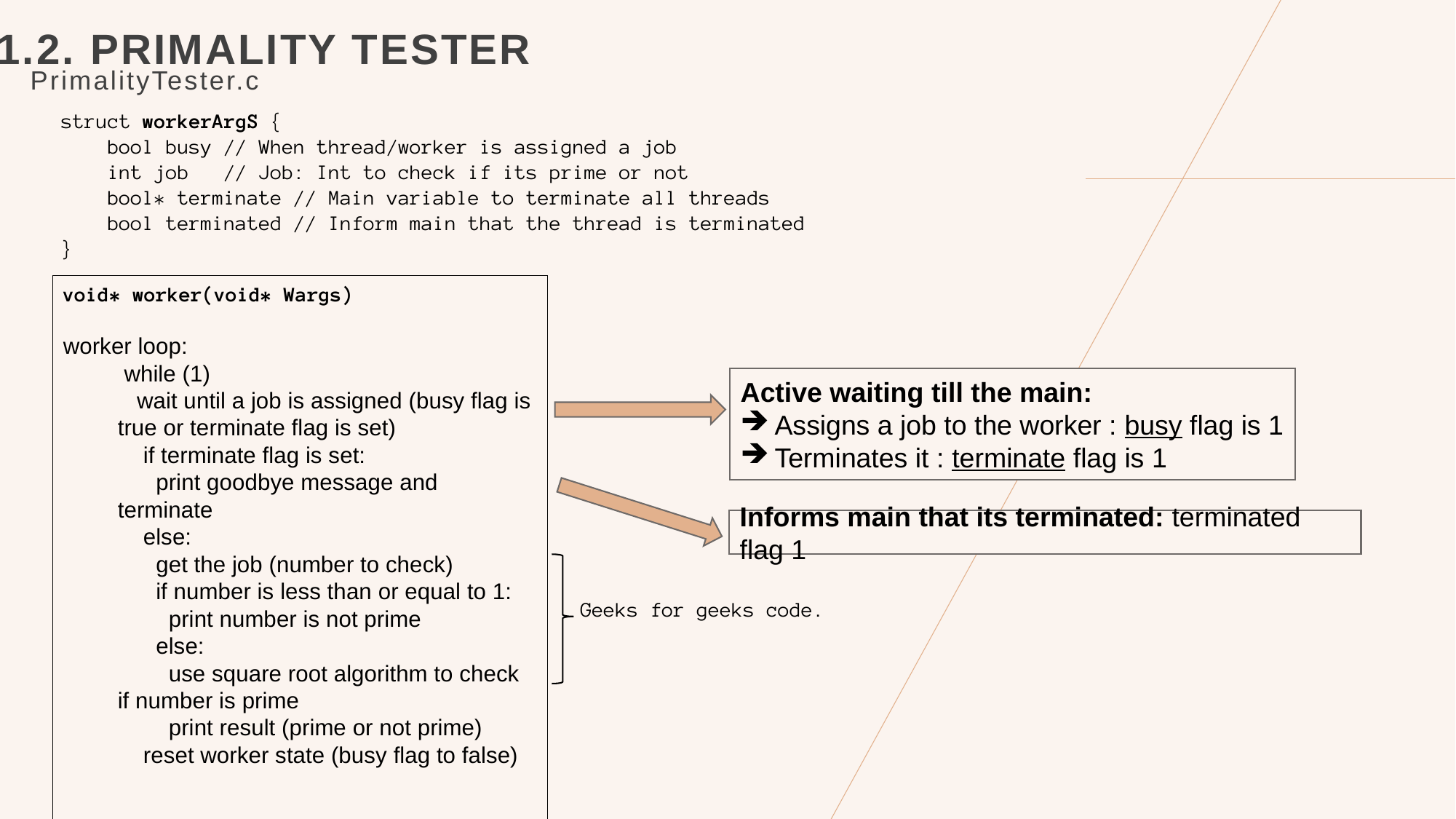

1.2. Primality tester
PrimalityTester.c
struct workerArgS {
    bool busy // When thread/worker is assigned a job
    int job   // Job: Int to check if its prime or not
    bool* terminate // Main variable to terminate all threads
    bool terminated // Inform main that the thread is terminated
}
void* worker(void* Wargs)

worker loop:
 while (1)
   wait until a job is assigned (busy flag is true or terminate flag is set)
    if terminate flag is set:
      print goodbye message and terminate
    else:
      get the job (number to check)
      if number is less than or equal to 1:
        print number is not prime
      else:
        use square root algorithm to check if number is prime
        print result (prime or not prime)
    reset worker state (busy flag to false)

Active waiting till the main:
Assigns a job to the worker : busy flag is 1
Terminates it : terminate flag is 1

Informs main that its terminated: terminated flag 1

Geeks for geeks code.